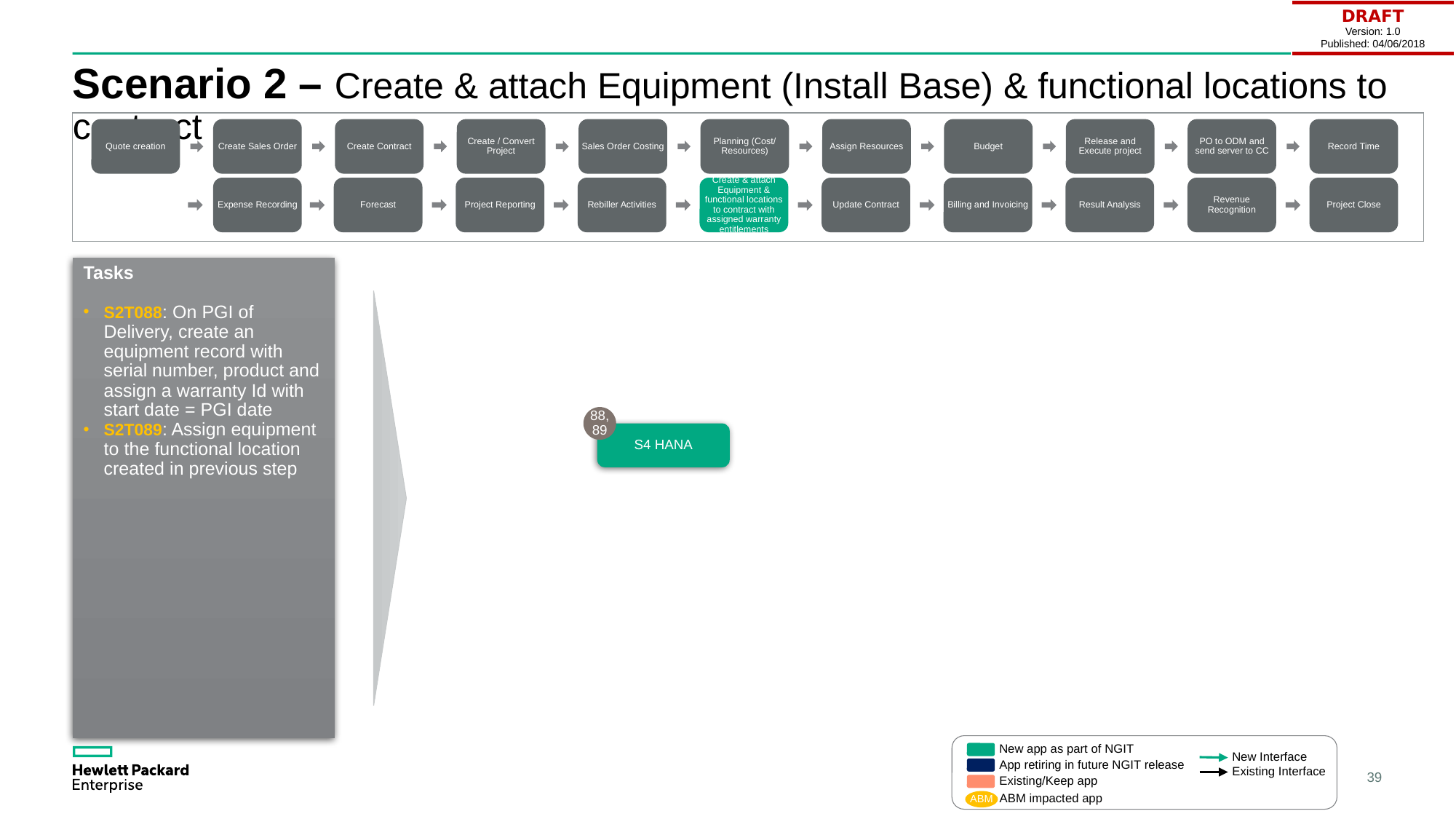

| DRAFT Version: 1.0 Published: 04/06/2018 |
| --- |
# Scenario 2 – Create & attach Equipment (Install Base) & functional locations to contract

Quote creation
Create Sales Order
Create Contract
Create / Convert Project
Sales Order Costing
Planning (Cost/ Resources)
Assign Resources
Budget
Release and Execute project
PO to ODM and send server to CC
Record Time

Expense Recording
Forecast
Project Reporting
Rebiller Activities
Create & attach Equipment & functional locations to contract with assigned warranty entitlements
Update Contract
Billing and Invoicing
Result Analysis
Revenue Recognition
Project Close

Tasks

S2T088: On PGI of Delivery, create an equipment record with serial number, product and assign a warranty Id with start date = PGI date
S2T089: Assign equipment to the functional location created in previous step
88,89
S4 HANA

New app as part of NGIT

New Interface
App retiring in future NGIT release

Existing Interface
Existing/Keep app

ABM impacted app
ABM
39